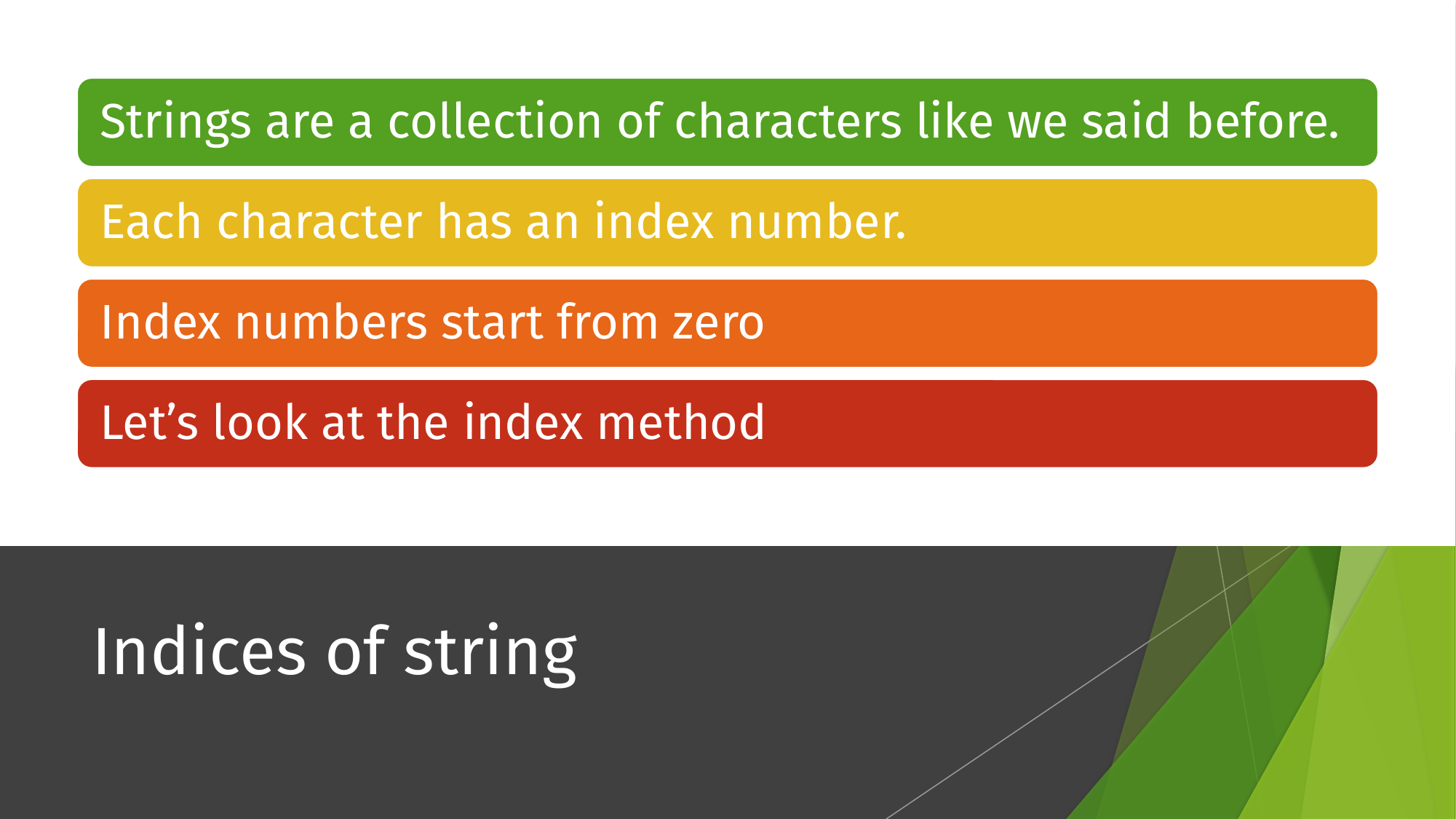

Strings are a collection of characters like we said before.
Each character has an index number.
Index numbers start from zero
Let’s look at the index method

# Indices of string